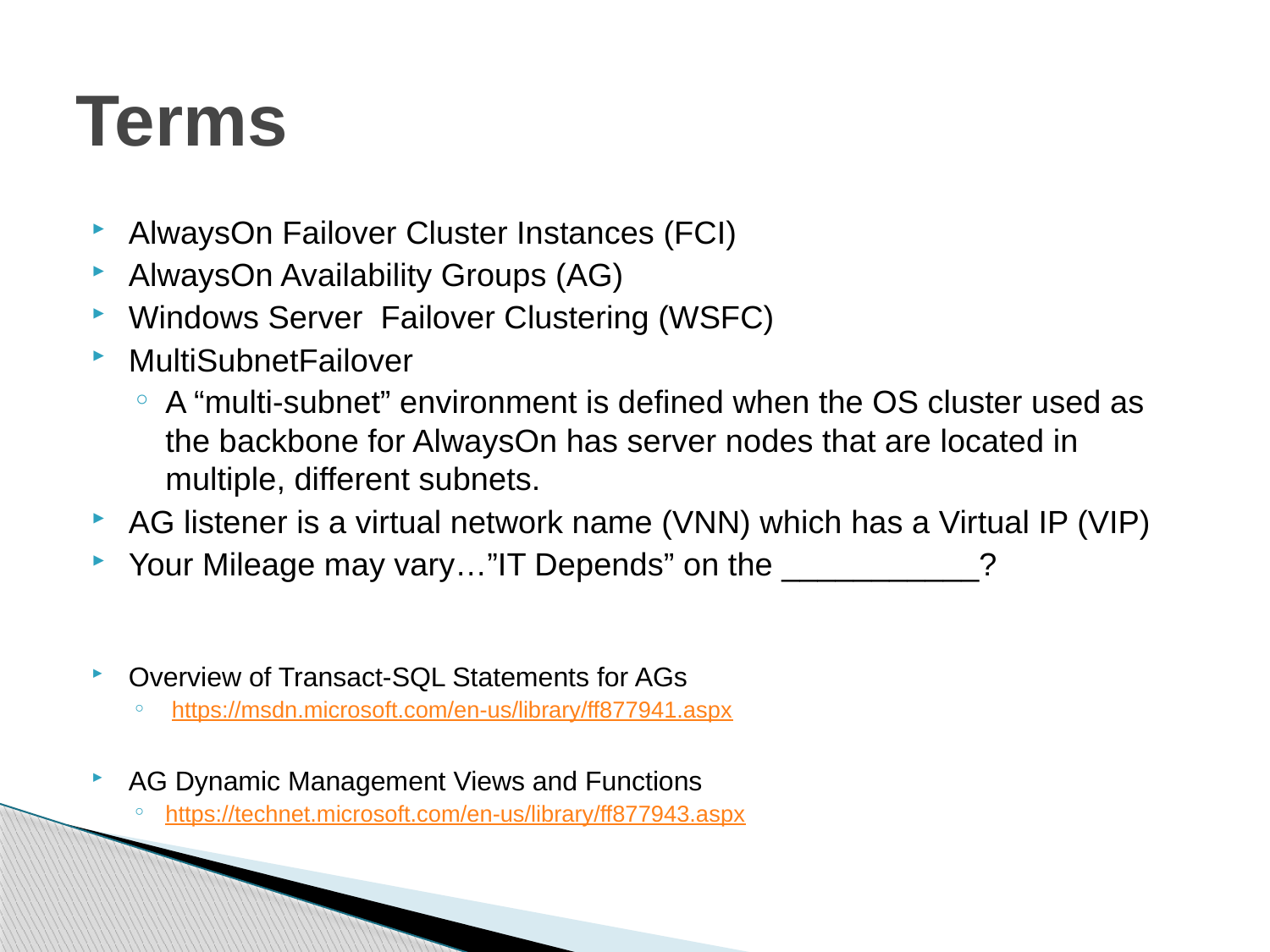

# Terms
AlwaysOn Failover Cluster Instances (FCI)
AlwaysOn Availability Groups (AG)
Windows Server  Failover Clustering (WSFC)
MultiSubnetFailover
A “multi-subnet” environment is defined when the OS cluster used as the backbone for AlwaysOn has server nodes that are located in multiple, different subnets.
AG listener is a virtual network name (VNN) which has a Virtual IP (VIP)
Your Mileage may vary…”IT Depends” on the ___________?

Overview of Transact-SQL Statements for AGs
 https://msdn.microsoft.com/en-us/library/ff877941.aspx

AG Dynamic Management Views and Functions
https://technet.microsoft.com/en-us/library/ff877943.aspx